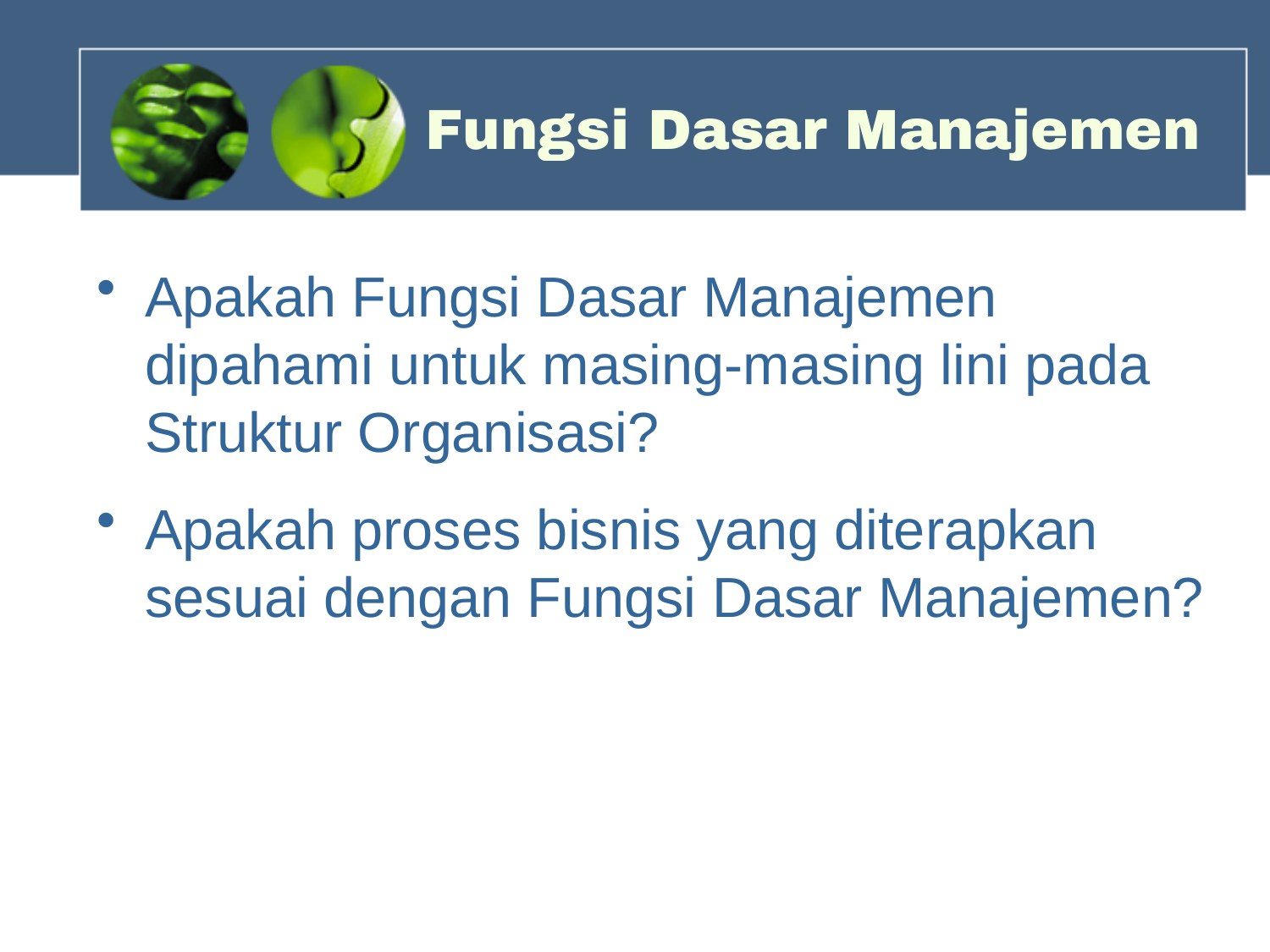

# Fungsi Dasar Manajemen
Apakah Fungsi Dasar Manajemen dipahami untuk masing-masing lini pada Struktur Organisasi?
Apakah proses bisnis yang diterapkan sesuai dengan Fungsi Dasar Manajemen?